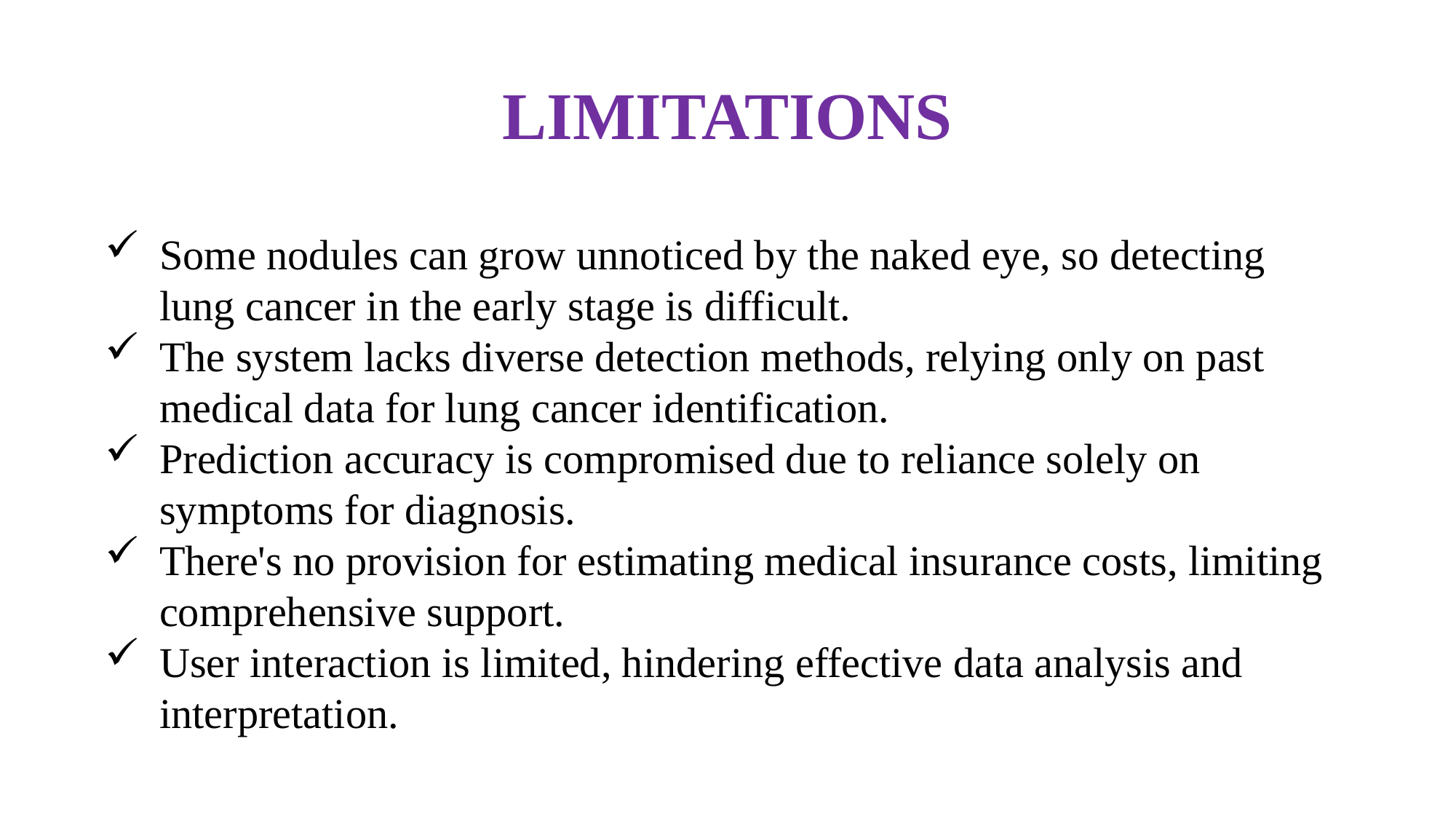

# LIMITATIONS
Some nodules can grow unnoticed by the naked eye, so detecting lung cancer in the early stage is difficult.
The system lacks diverse detection methods, relying only on past medical data for lung cancer identification.
Prediction accuracy is compromised due to reliance solely on symptoms for diagnosis.
There's no provision for estimating medical insurance costs, limiting comprehensive support.
User interaction is limited, hindering effective data analysis and interpretation.